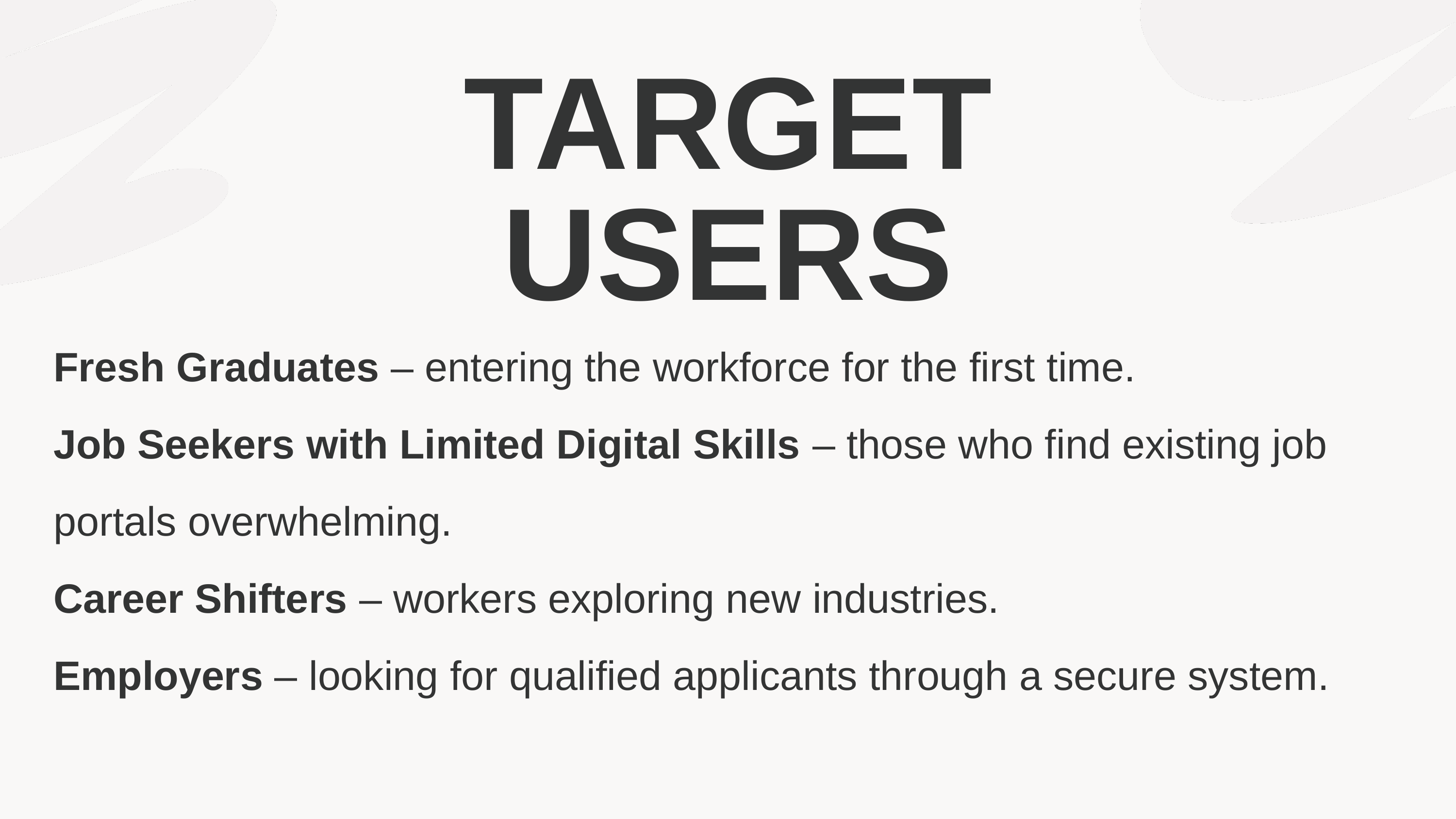

TARGET USERS
Fresh Graduates – entering the workforce for the first time.
Job Seekers with Limited Digital Skills – those who find existing job portals overwhelming.
Career Shifters – workers exploring new industries.
Employers – looking for qualified applicants through a secure system.